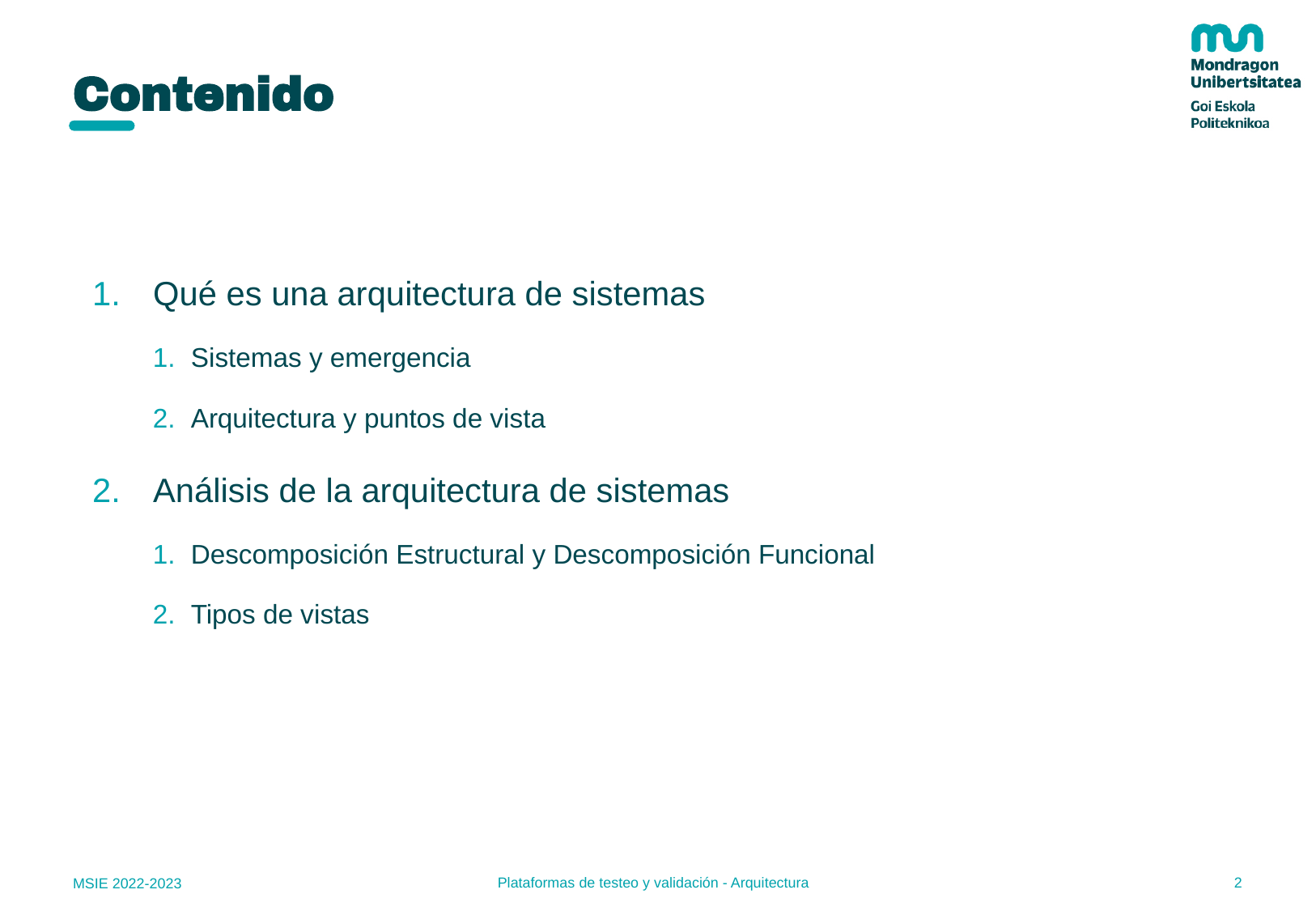

# Contenido
Qué es una arquitectura de sistemas
Sistemas y emergencia
Arquitectura y puntos de vista
Análisis de la arquitectura de sistemas
Descomposición Estructural y Descomposición Funcional
Tipos de vistas

2
Plataformas de testeo y validación - Arquitectura
MSIE 2022-2023